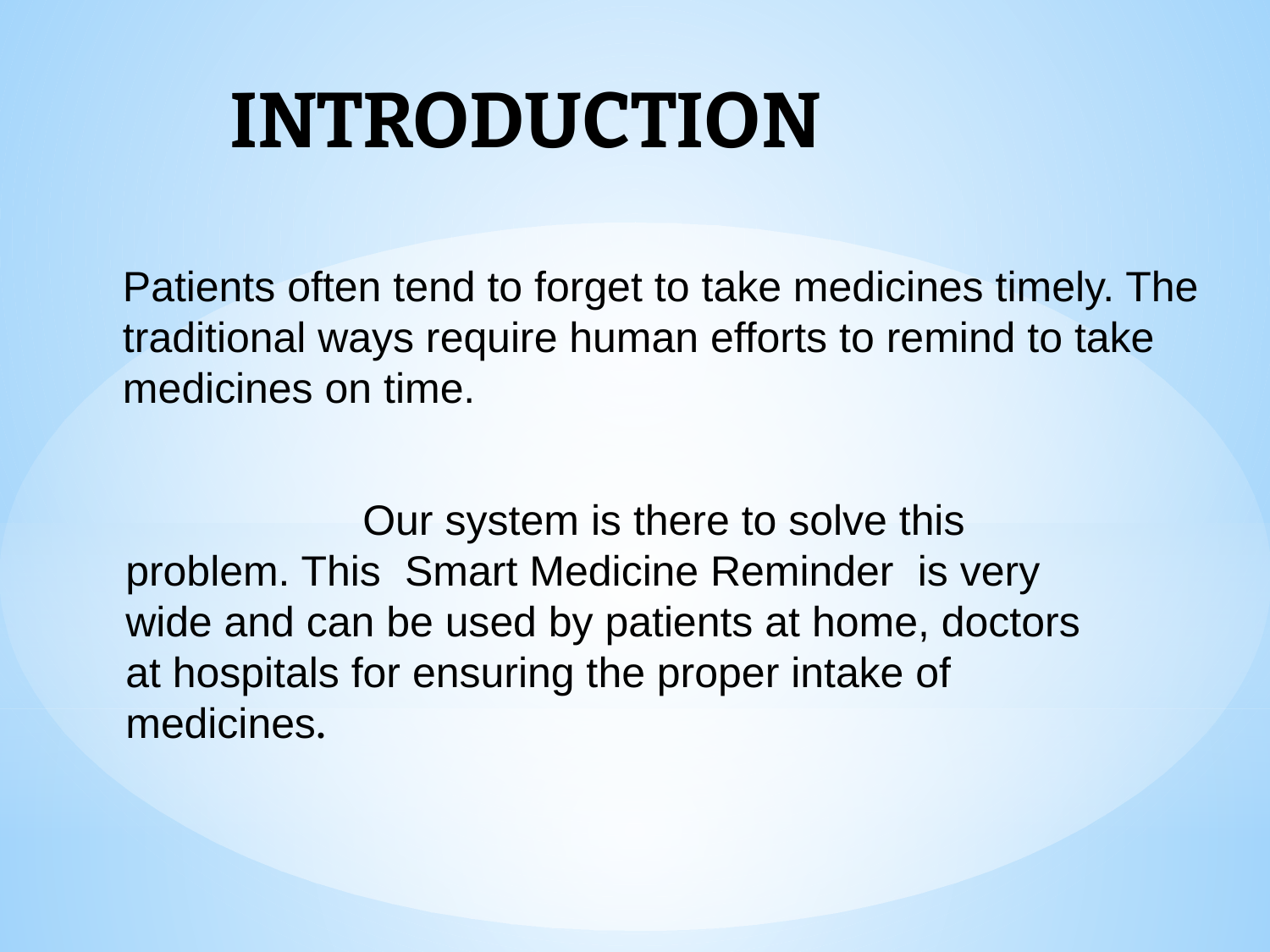

INTRODUCTION
Patients often tend to forget to take medicines timely. The traditional ways require human efforts to remind to take medicines on time.
                    Our system is there to solve this problem. This  Smart Medicine Reminder  is very wide and can be used by patients at home, doctors at hospitals for ensuring the proper intake of medicines.